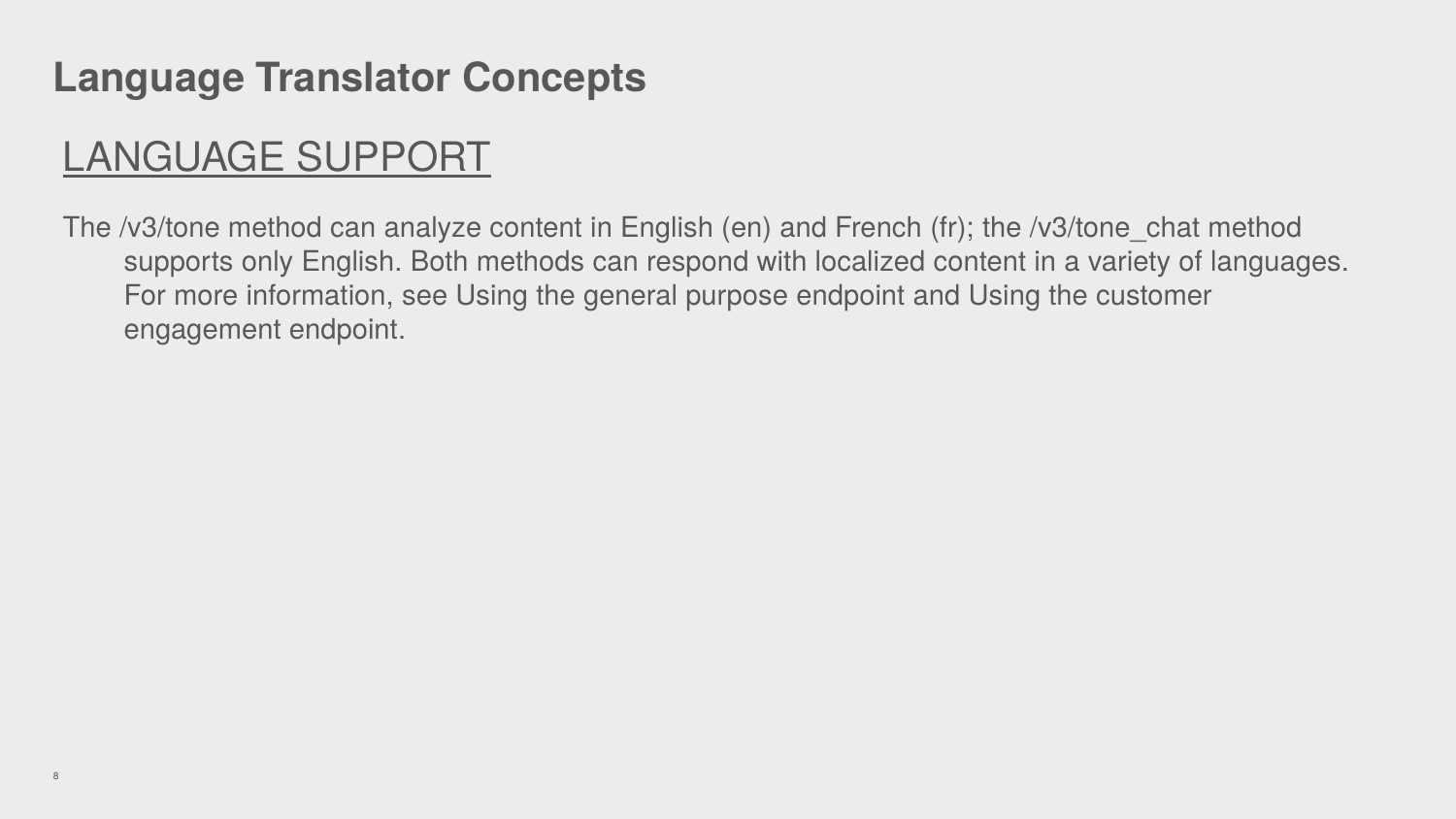

# Language Translator Concepts
LANGUAGE SUPPORT
The /v3/tone method can analyze content in English (en) and French (fr); the /v3/tone_chat method supports only English. Both methods can respond with localized content in a variety of languages. For more information, see Using the general purpose endpoint and Using the customer engagement endpoint.

8